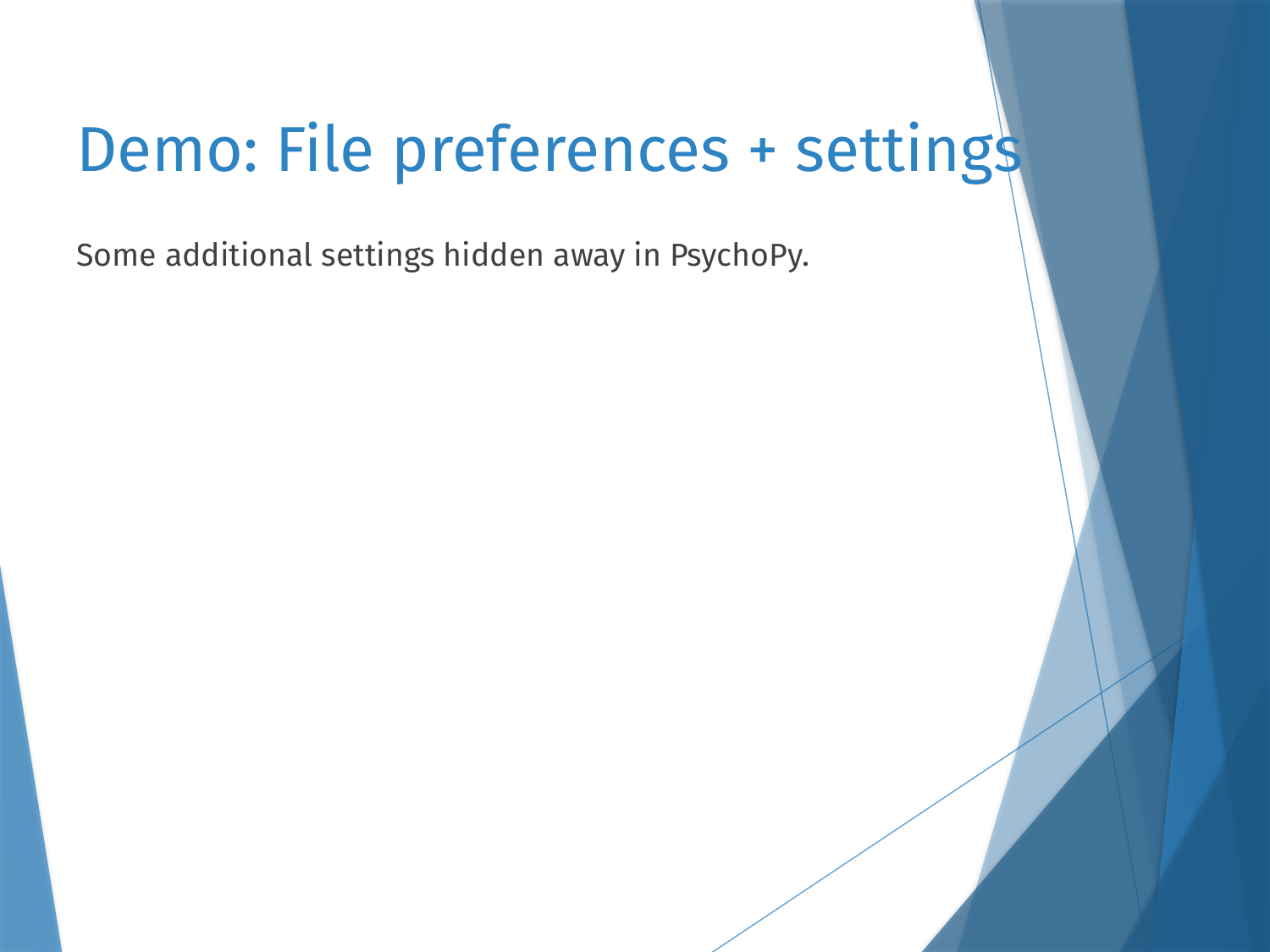

# Demo: File preferences + settings
Some additional settings hidden away in PsychoPy.